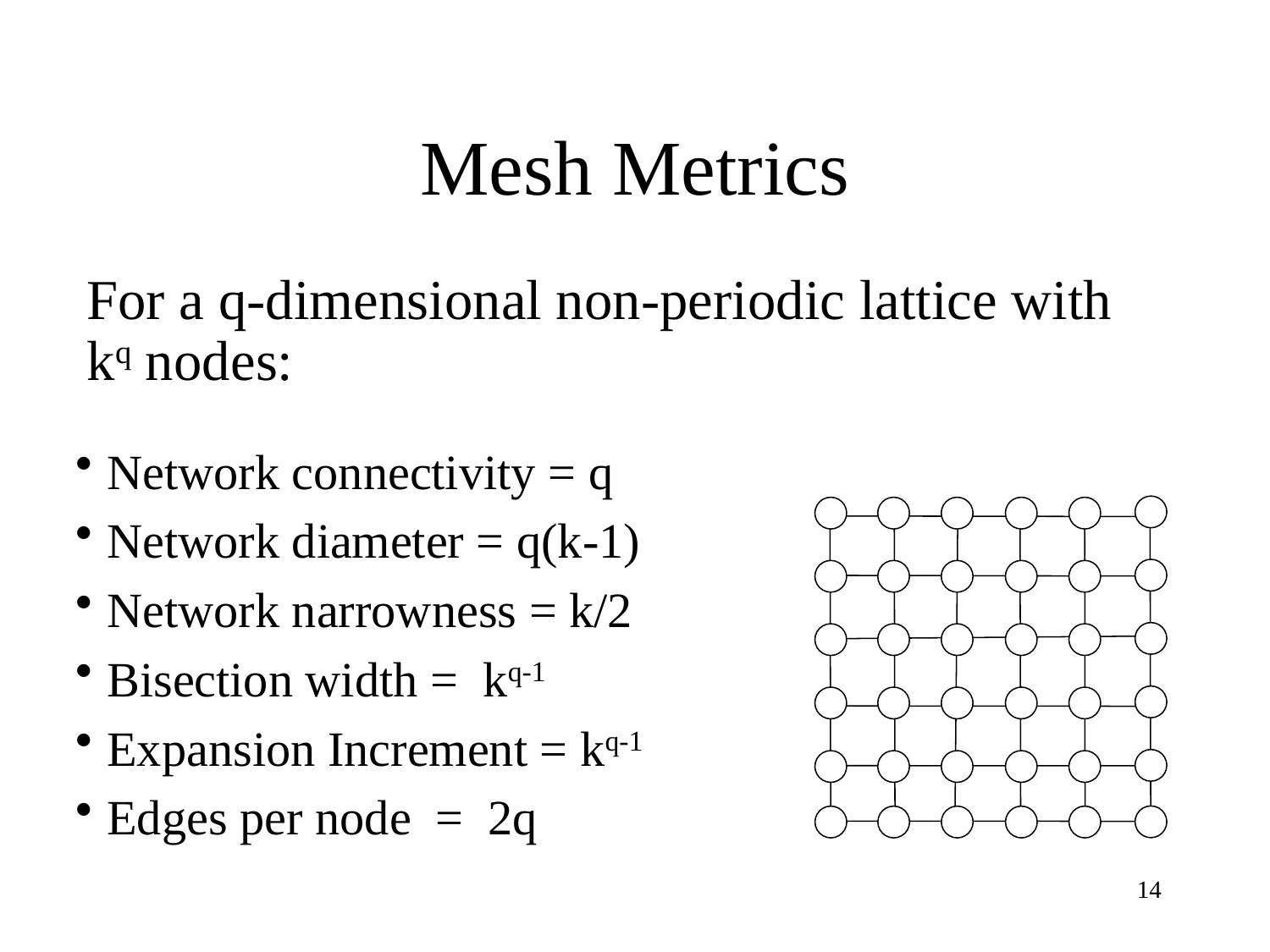

# Mesh Metrics
For a q-dimensional non-periodic lattice with kq nodes:
Network connectivity = q
Network diameter = q(k-1)
Network narrowness = k/2
Bisection width =  kq-1
Expansion Increment = kq-1
Edges per node  =  2q

14